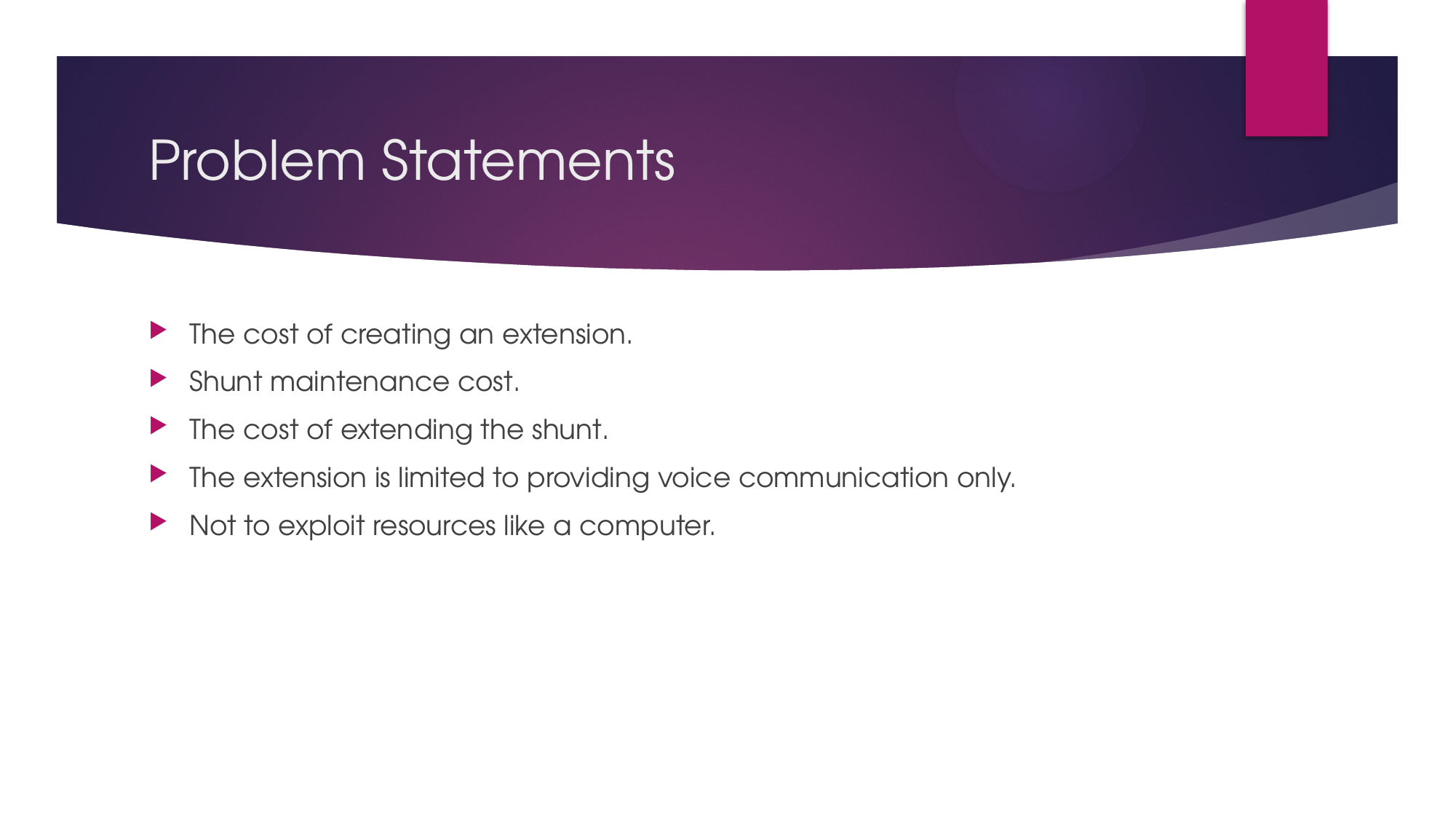

# Problem Statements
The cost of creating an extension.
Shunt maintenance cost.
The cost of extending the shunt.
The extension is limited to providing voice communication only.
Not to exploit resources like a computer.